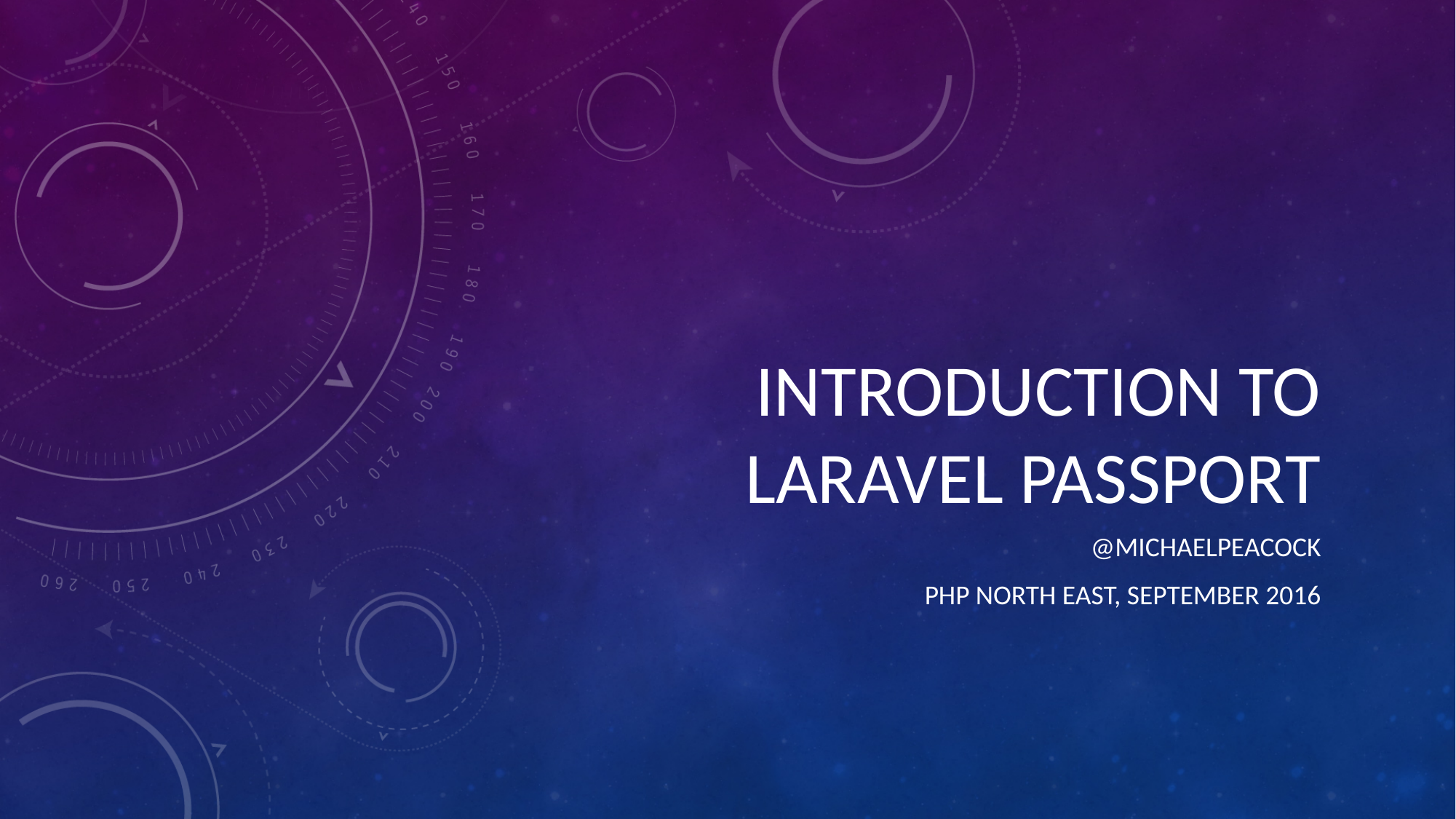

# Introduction to Laravel Passport
@michaelpeacock
PHP North East, September 2016